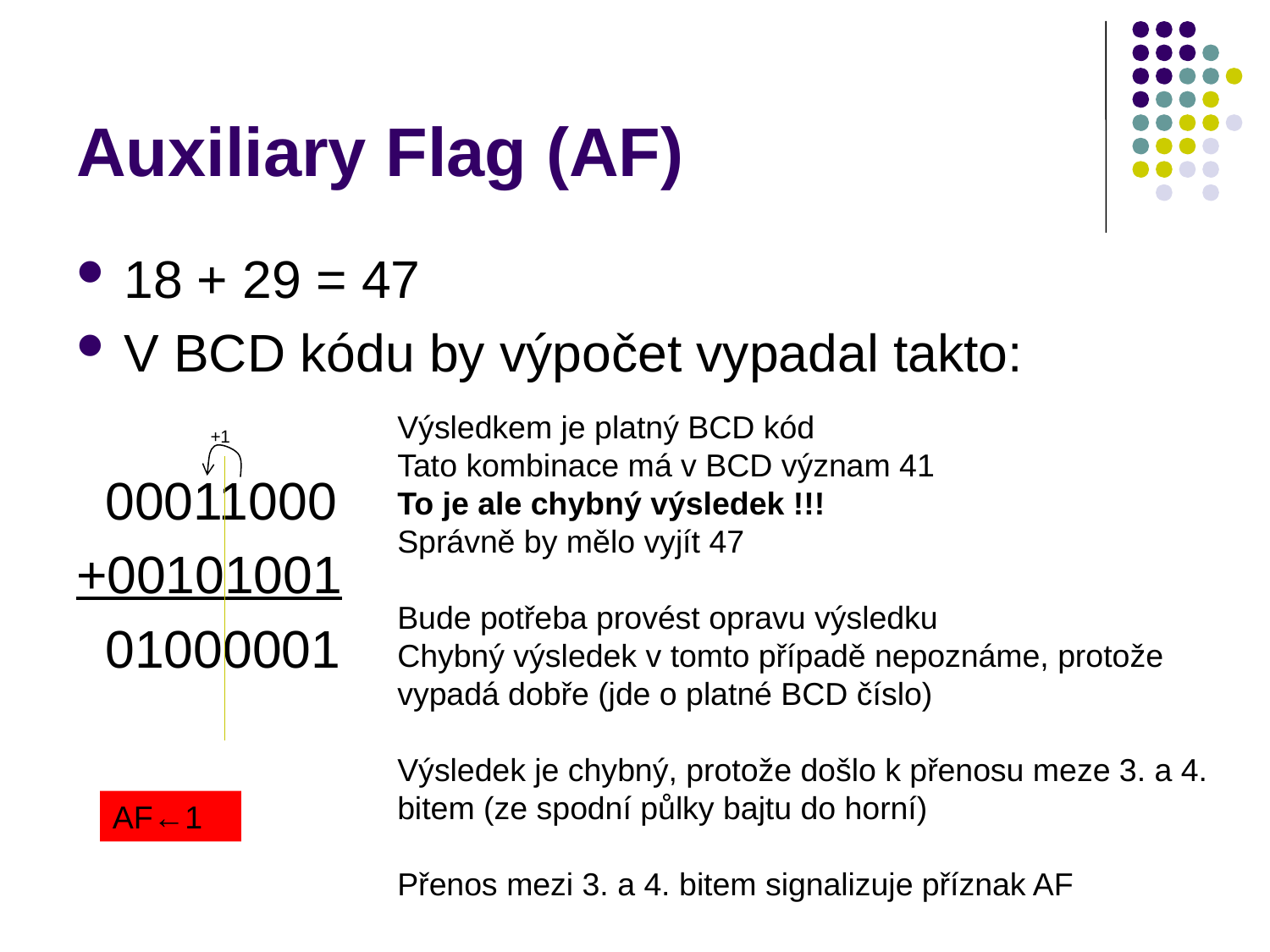

# Auxiliary Flag (AF)
18 + 29 = 47
V BCD kódu by výpočet vypadal takto:

  00011000
+00101001
  01000001

Výsledkem je platný BCD kód
Tato kombinace má v BCD význam 41
To je ale chybný výsledek !!!
Správně by mělo vyjít 47

Bude potřeba provést opravu výsledku
Chybný výsledek v tomto případě nepoznáme, protože vypadá dobře (jde o platné BCD číslo)

Výsledek je chybný, protože došlo k přenosu meze 3. a 4. bitem (ze spodní půlky bajtu do horní)

Přenos mezi 3. a 4. bitem signalizuje příznak AF
+1

AF←1